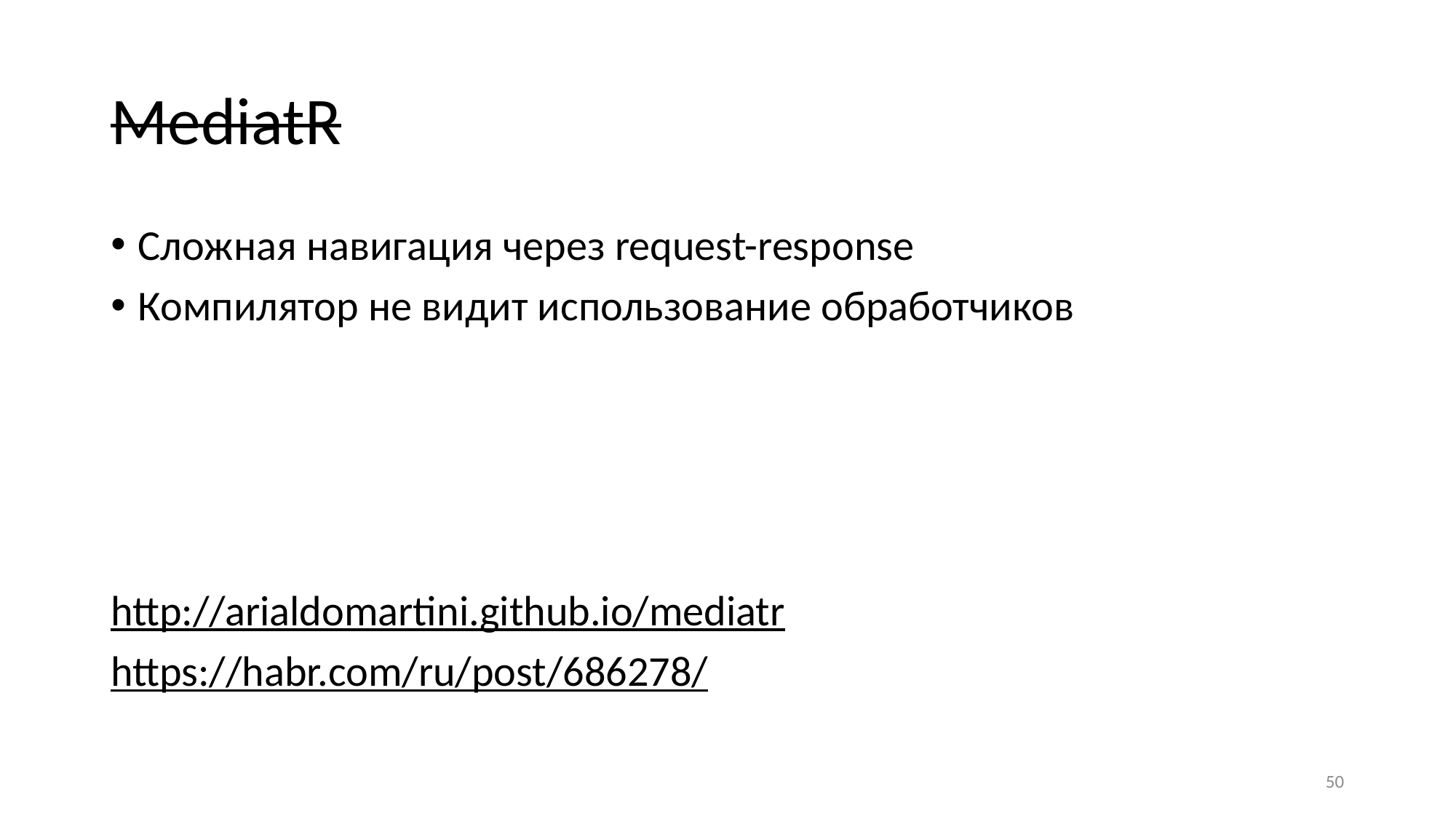

# MediatR
Сложная навигация через request-response
Компилятор не видит использование обработчиков

http://arialdomartini.github.io/mediatr
https://habr.com/ru/post/686278/

50